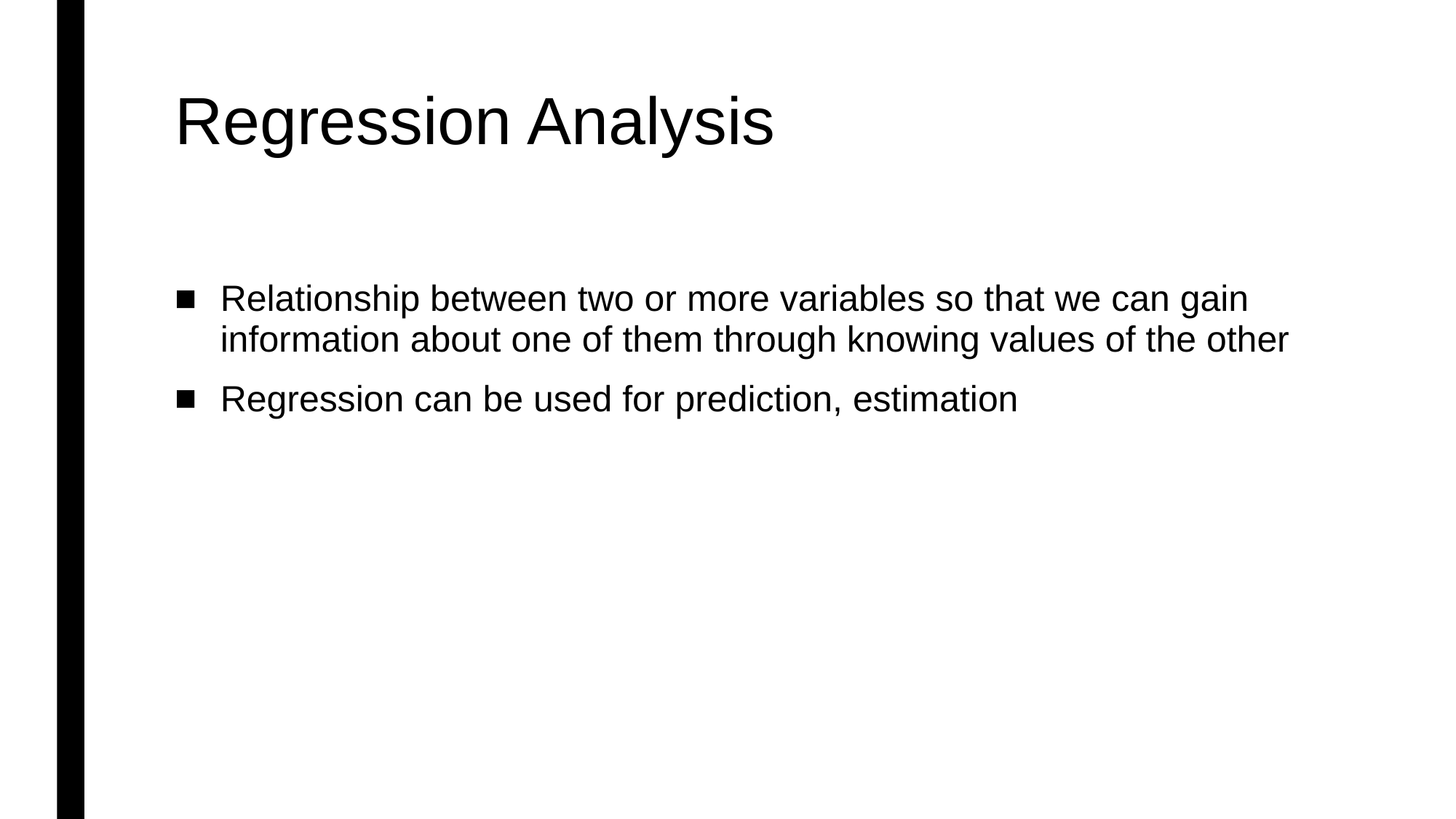

# Regression Analysis
Relationship between two or more variables so that we can gain information about one of them through knowing values of the other
Regression can be used for prediction, estimation